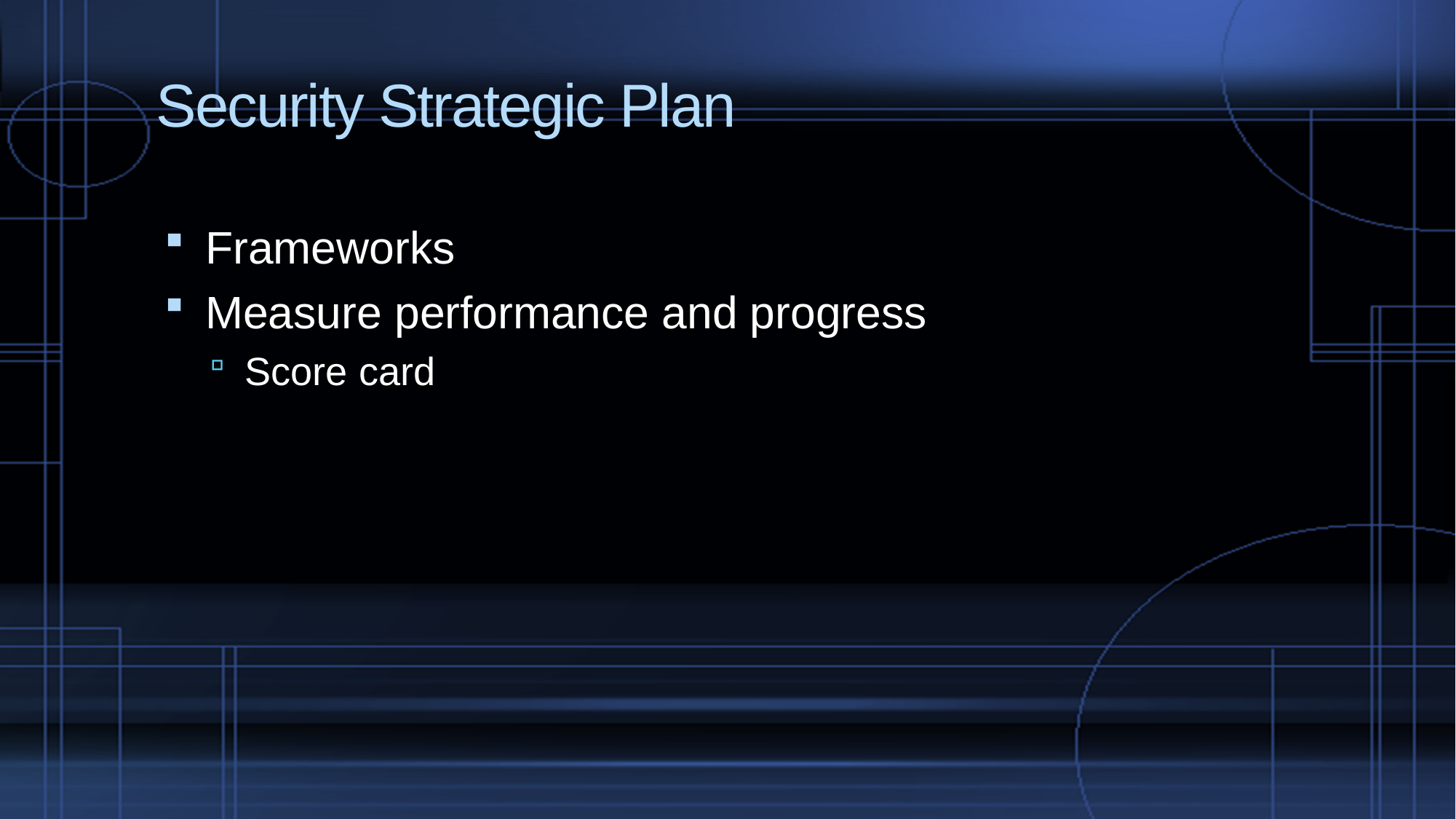

# Security Strategic Plan
Frameworks
Measure performance and progress
Score card